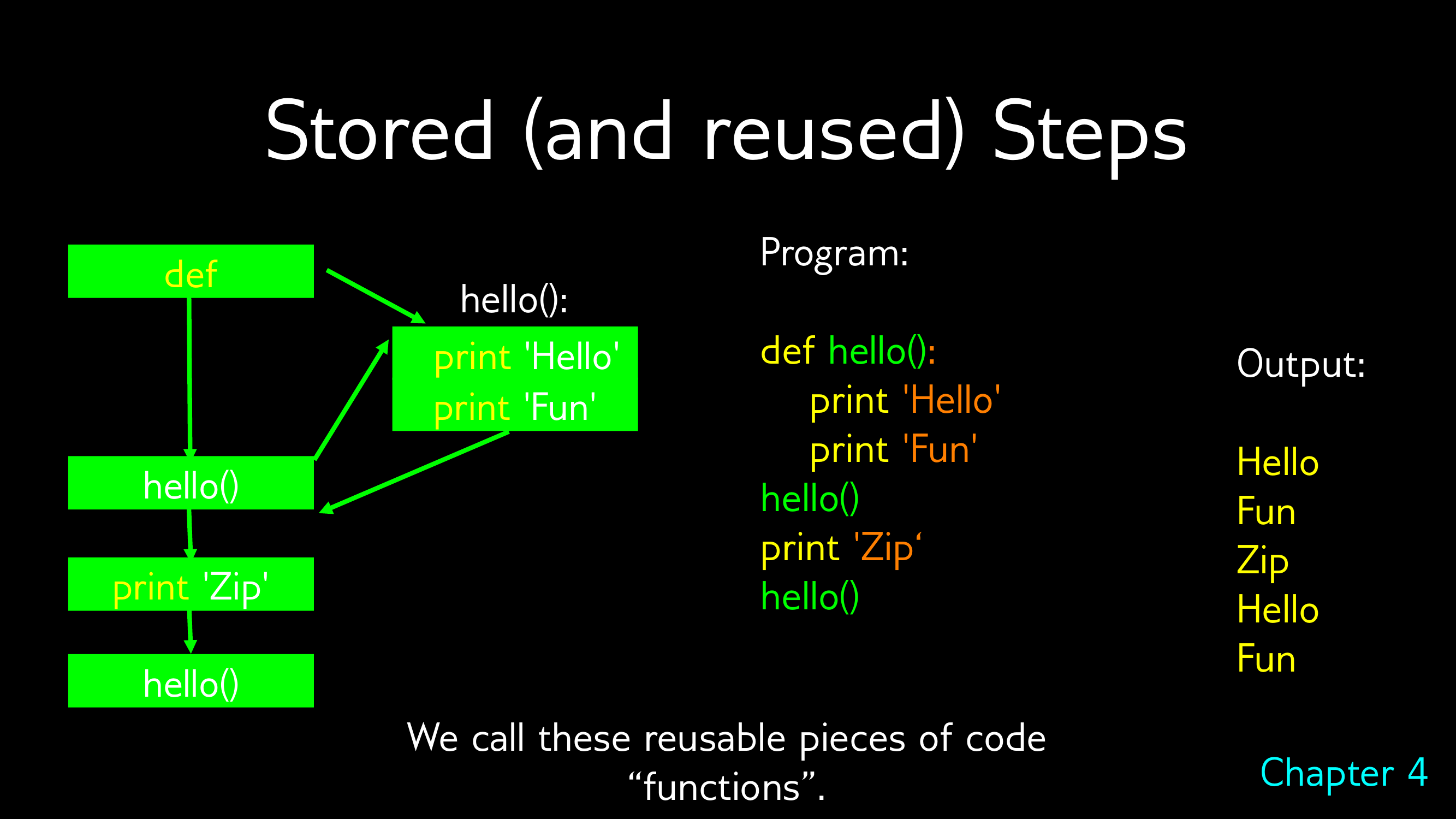

Stored (and reused) Steps
Program:

def hello():
    print 'Hello'
    print 'Fun'
hello()
print 'Zip‘
hello()
def
hello():
  print 'Hello'
Output:

Hello
Fun
Zip
Hello
Fun
print 'Fun'
hello()
print 'Zip'
hello()
We call these reusable pieces of code “functions”.
Chapter 4